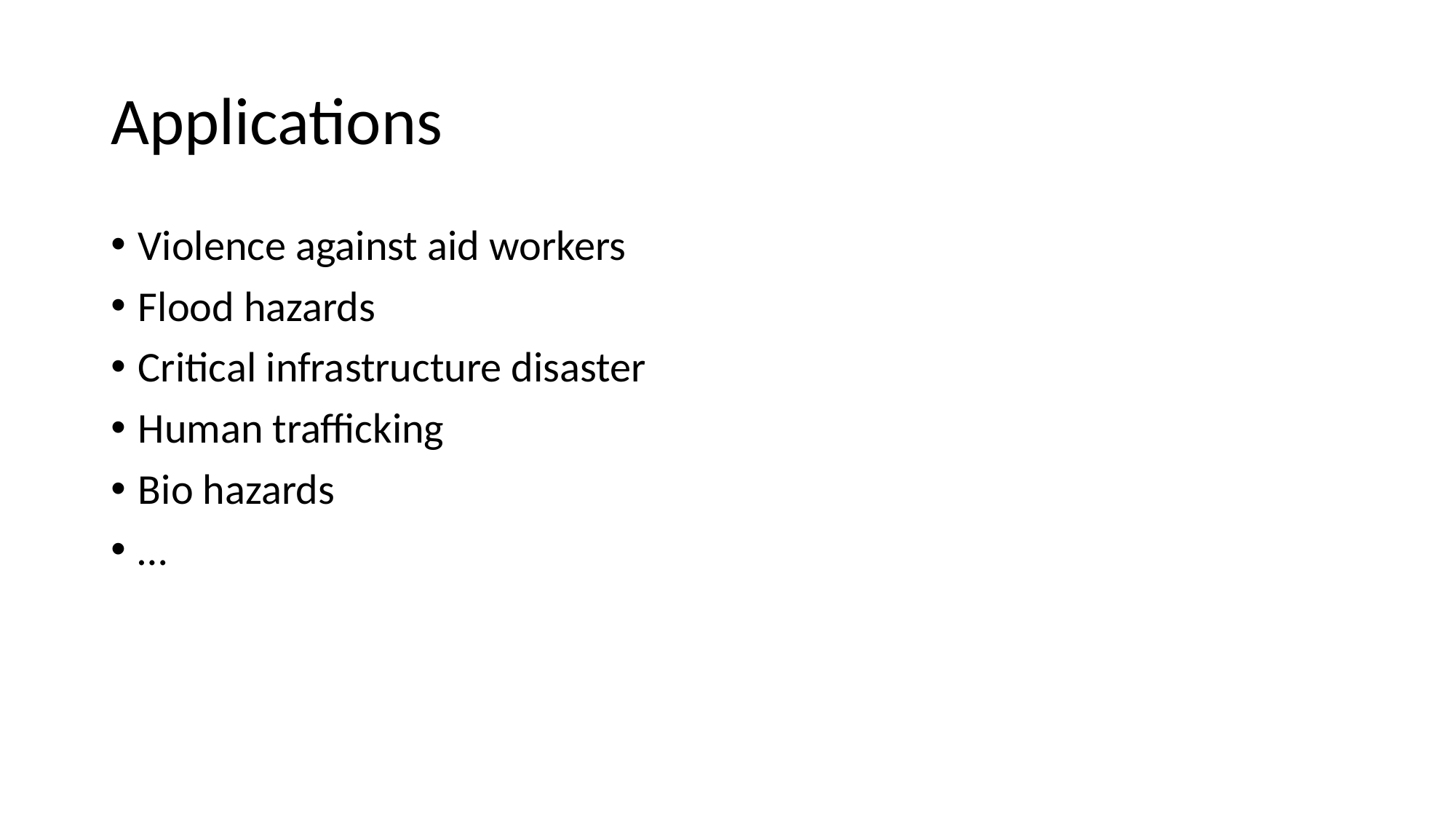

# Applications
Violence against aid workers
Flood hazards
Critical infrastructure disaster
Human trafficking
Bio hazards
…